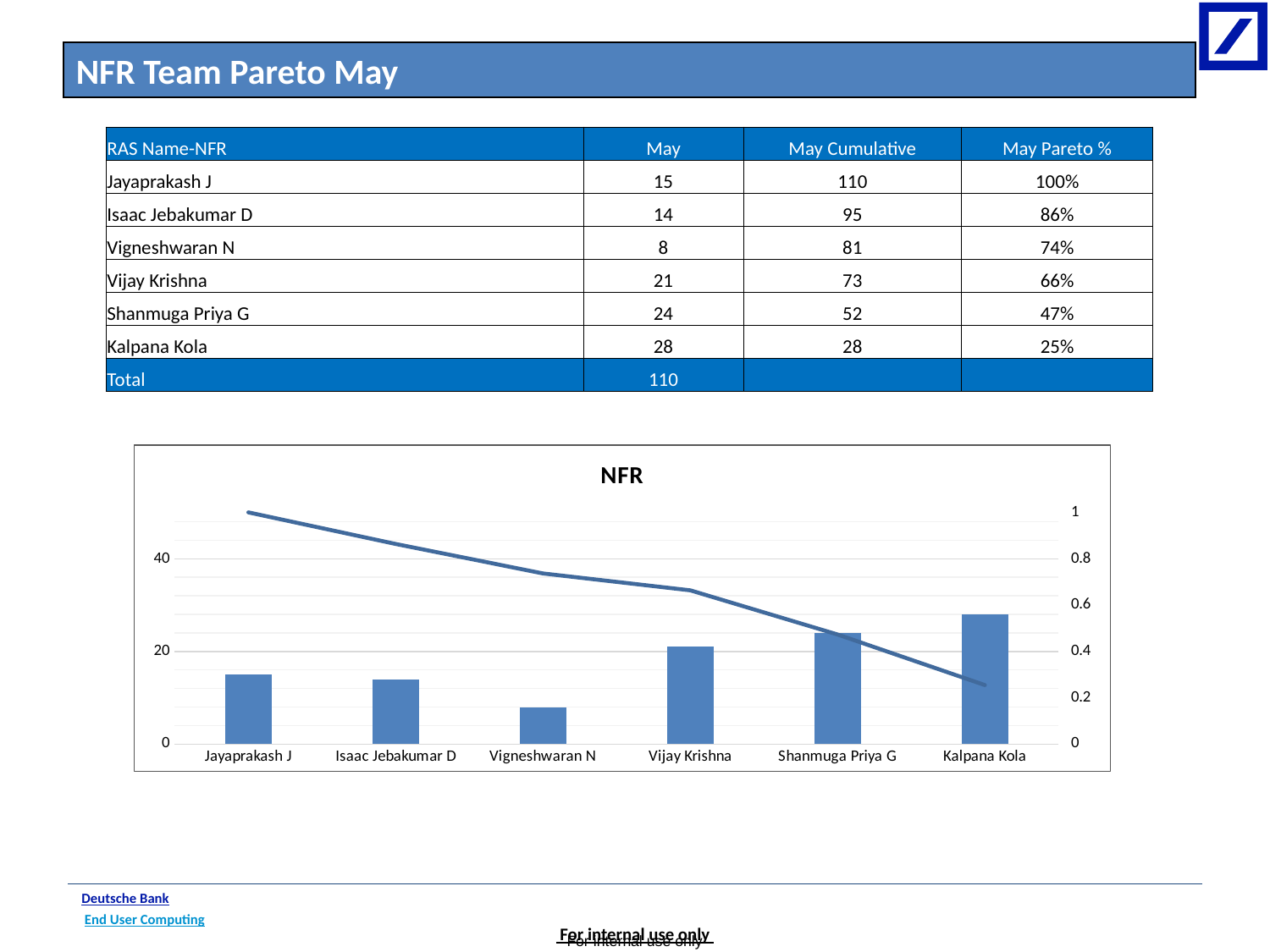

NFR Team Pareto May
| RAS Name-NFR | May | May Cumulative | May Pareto % |
| --- | --- | --- | --- |
| Jayaprakash J | 15 | 110 | 100% |
| Isaac Jebakumar D | 14 | 95 | 86% |
| Vigneshwaran N | 8 | 81 | 74% |
| Vijay Krishna | 21 | 73 | 66% |
| Shanmuga Priya G | 24 | 52 | 47% |
| Kalpana Kola | 28 | 28 | 25% |
| Total | 110 |  |  |

### Chart: NFR

| Category | May | May Cumulative | May Pareto % |
|---|---|---|---|
| Jayaprakash J | 15.0 | 110.0 | 1.0 |
| Isaac Jebakumar D | 14.0 | 95.0 | 0.8636363636363636 |
| Vigneshwaran N | 8.0 | 81.0 | 0.7363636363636363 |
| Vijay Krishna | 21.0 | 73.0 | 0.6636363636363637 |
| Shanmuga Priya G | 24.0 | 52.0 | 0.4727272727272727 |
| Kalpana Kola | 28.0 | 28.0 | 0.2545454545454545 |